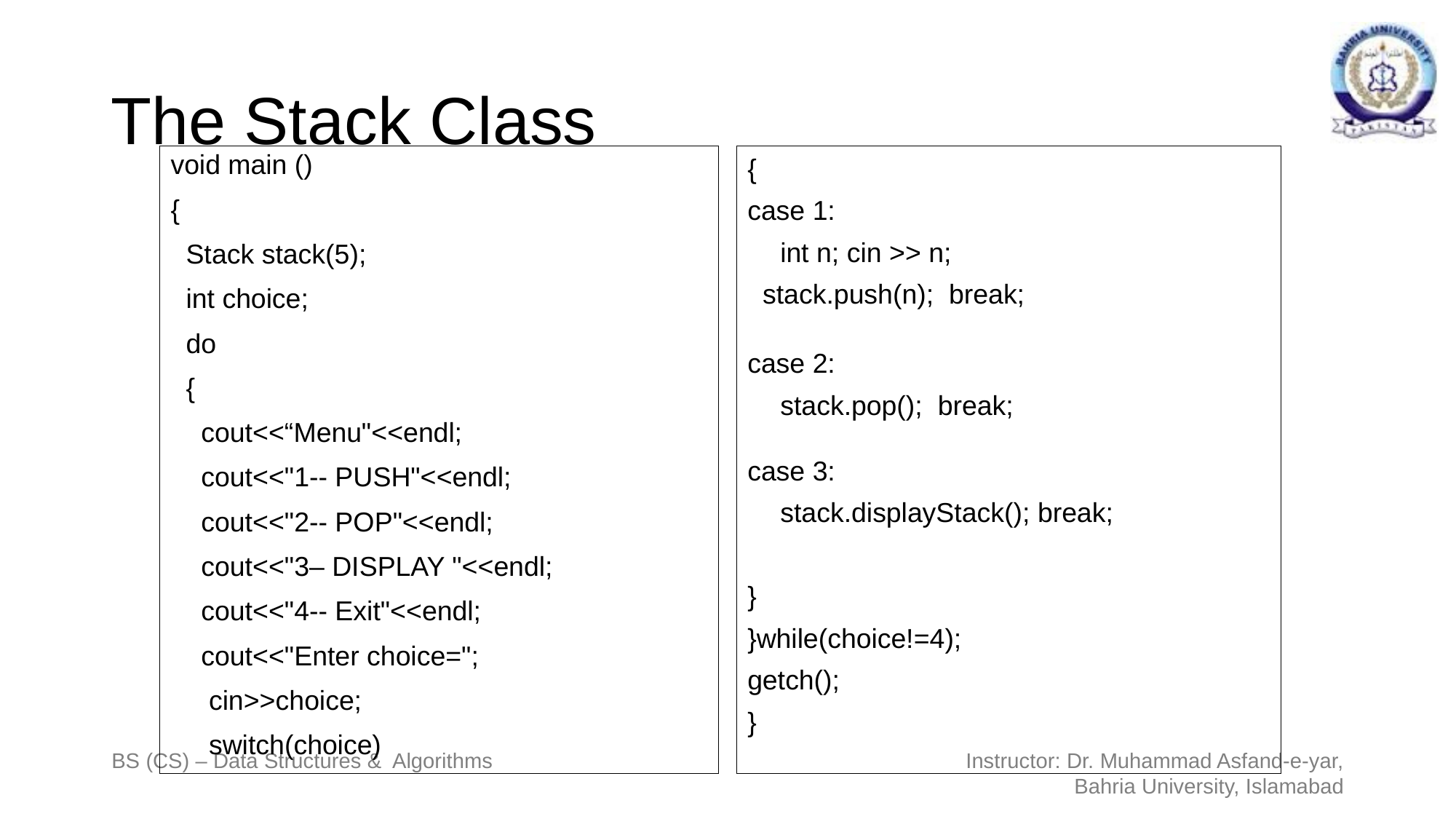

# The Stack Class
void main ()
{
  Stack stack(5);
  int choice;
  do
  {
    cout<<“Menu"<<endl;
    cout<<"1-- PUSH"<<endl;
    cout<<"2-- POP"<<endl;
    cout<<"3– DISPLAY "<<endl;
    cout<<"4-- Exit"<<endl;
    cout<<"Enter choice=";
     cin>>choice;
     switch(choice)

{
case 1:
	int n; cin >> n;
  stack.push(n);  break;

case 2:
  	stack.pop();  break;

case 3:
	stack.displayStack(); break;

}
}while(choice!=4);
getch();
}